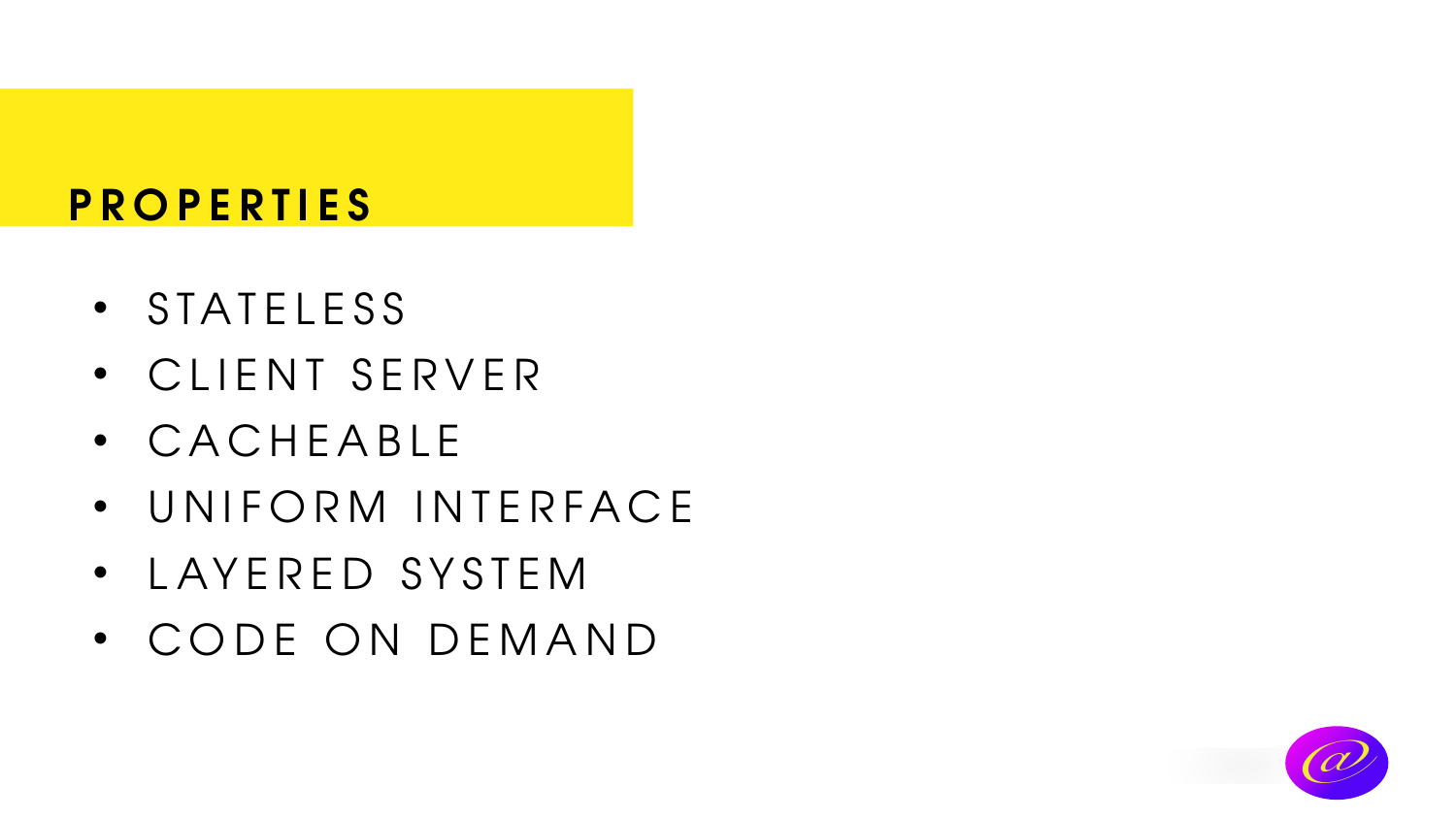

# Properties

Stateless
Client Server
Cacheable
Uniform interface
Layered system
Code on Demand